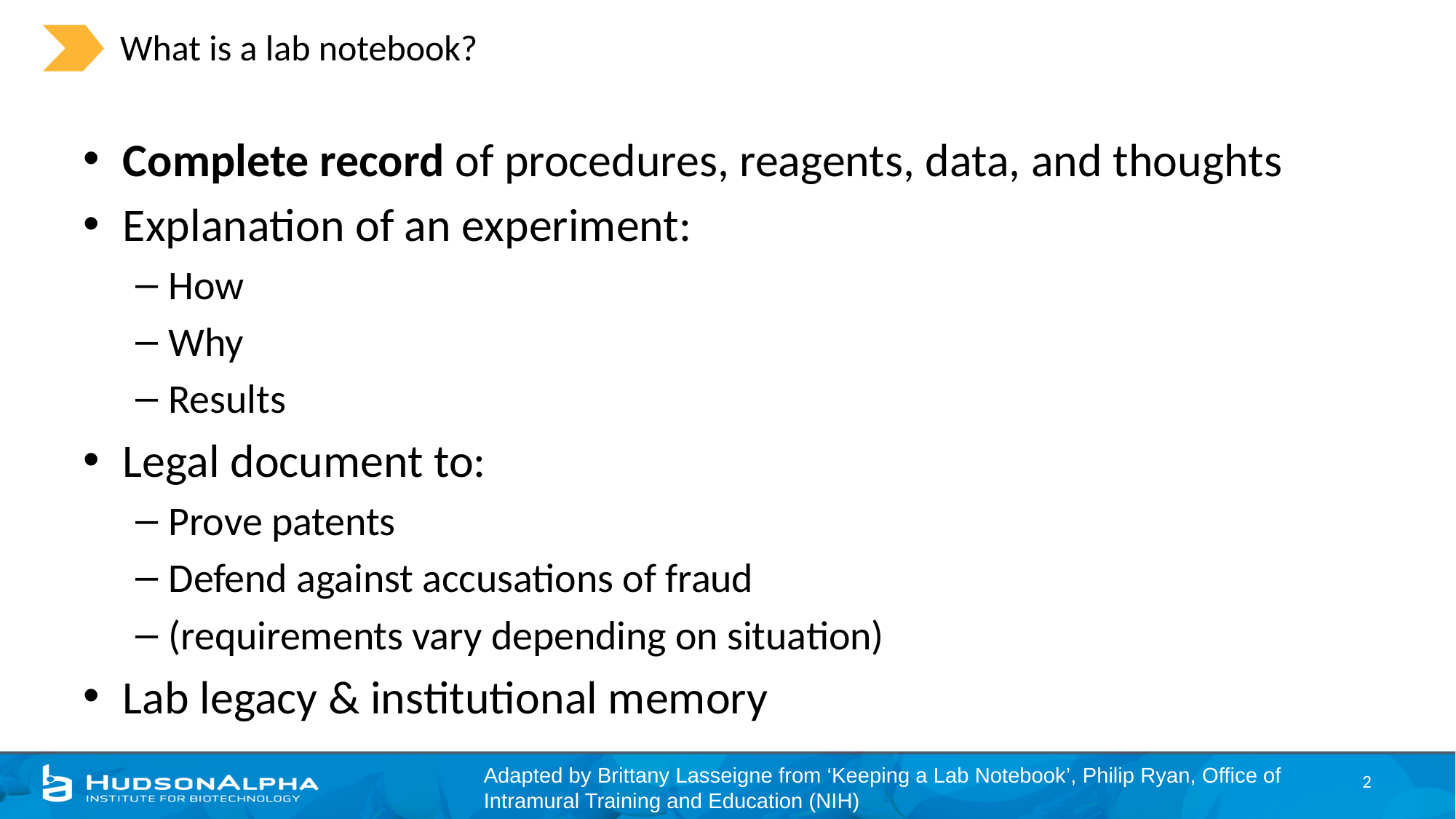

# What is a lab notebook?
Complete record of procedures, reagents, data, and thoughts
Explanation of an experiment:
How
Why
Results
Legal document to:
Prove patents
Defend against accusations of fraud
(requirements vary depending on situation)
Lab legacy & institutional memory
Adapted by Brittany Lasseigne from ‘Keeping a Lab Notebook’, Philip Ryan, Office of Intramural Training and Education (NIH)
2